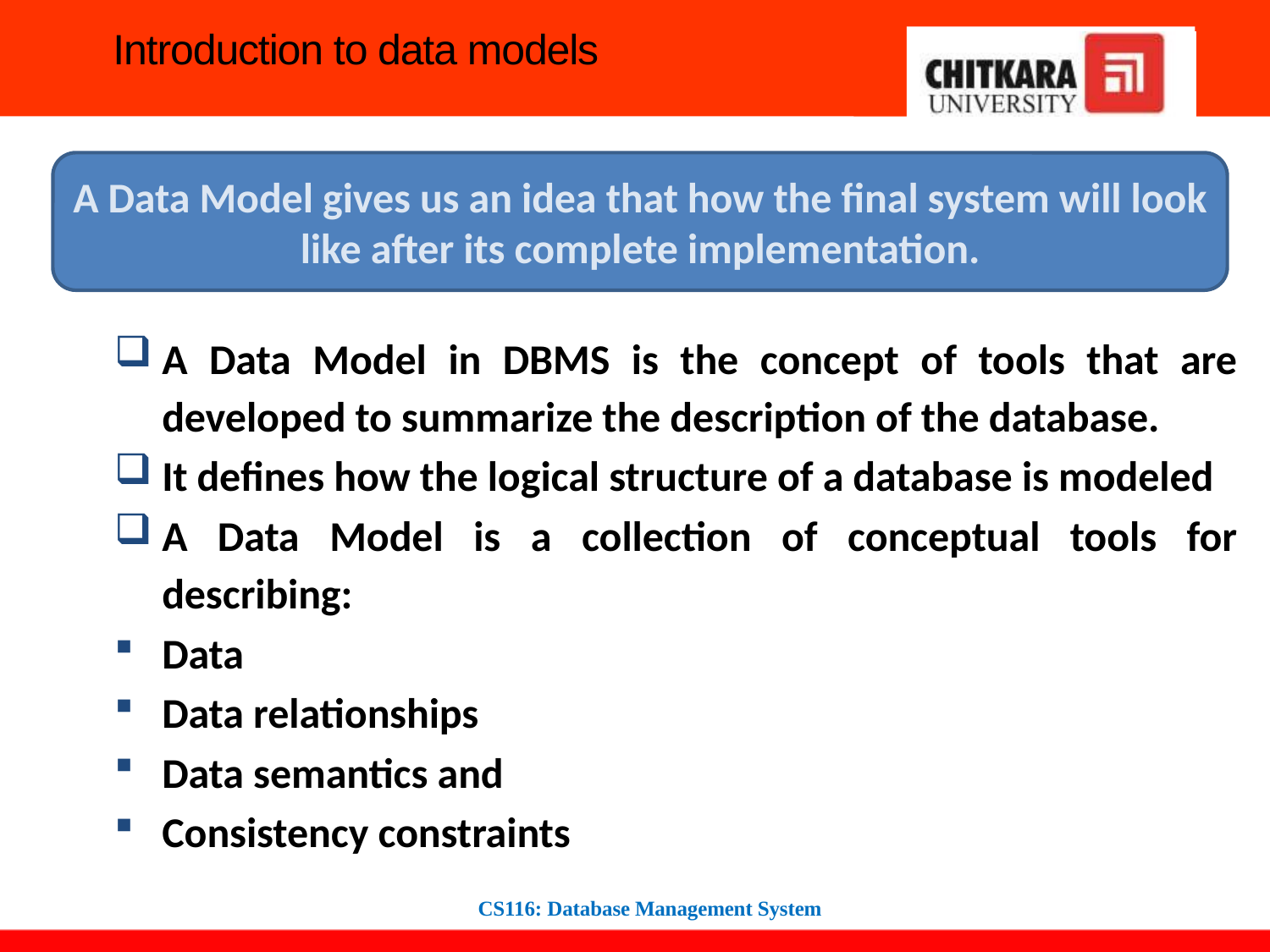

# Introduction to data models
A Data Model gives us an idea that how the final system will look like after its complete implementation.
A Data Model in DBMS is the concept of tools that are developed to summarize the description of the database.
It defines how the logical structure of a database is modeled
A Data Model is a collection of conceptual tools for describing:
Data
Data relationships
Data semantics and
Consistency constraints
CS116: Database Management System